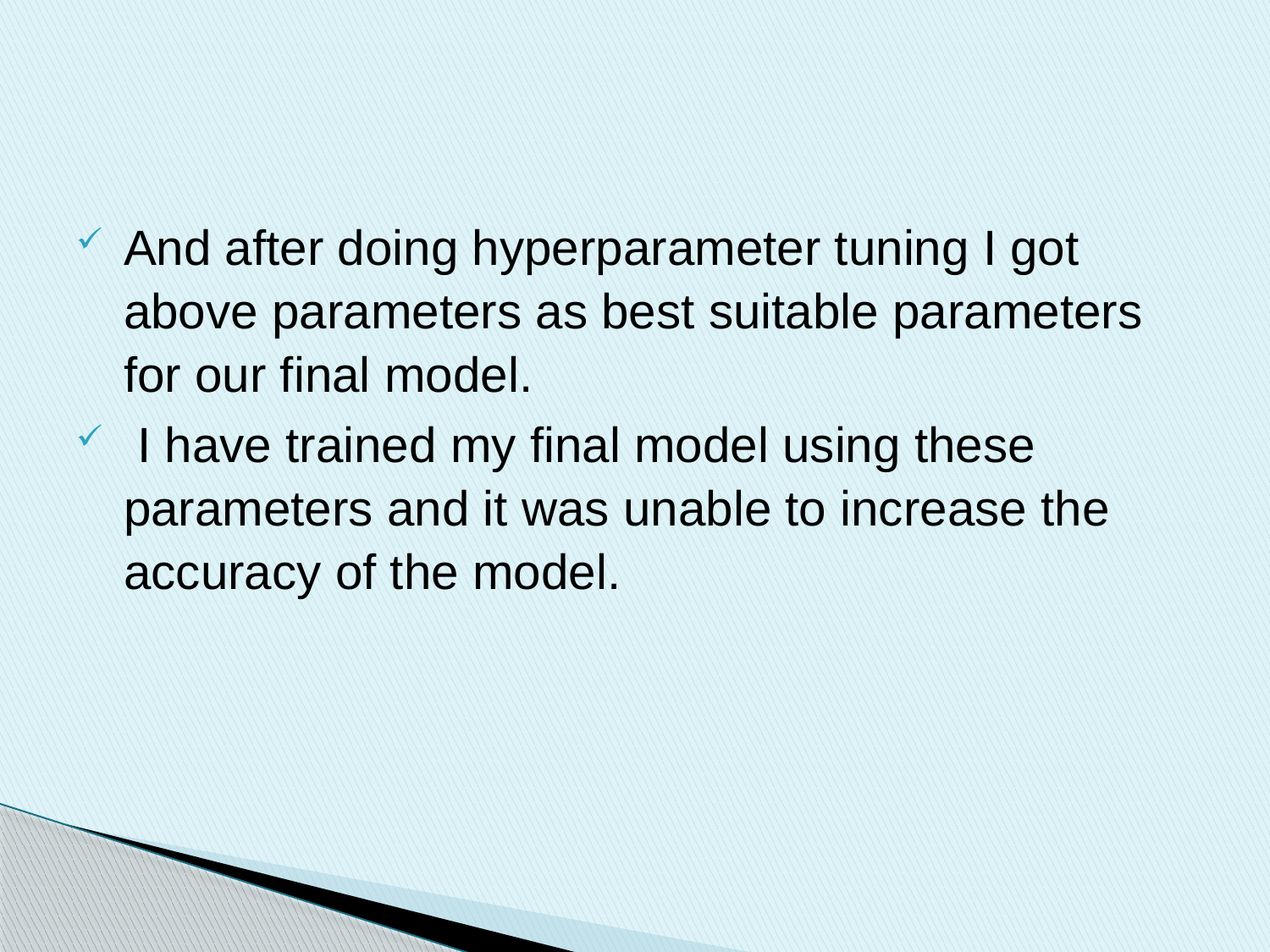

#
And after doing hyperparameter tuning I got above parameters as best suitable parameters for our final model.
 I have trained my final model using these parameters and it was unable to increase the accuracy of the model.